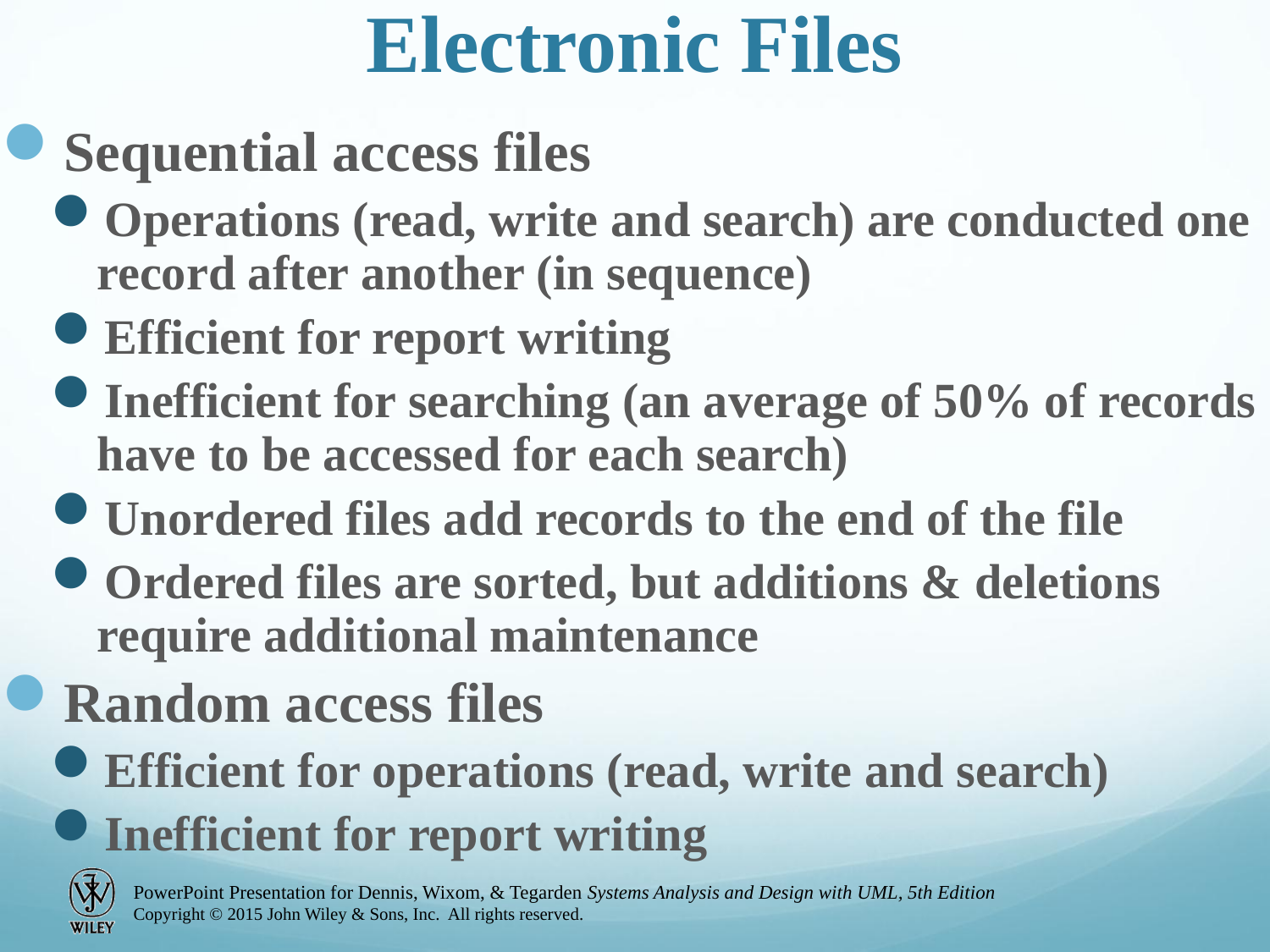

# Electronic Files
Sequential access files
Operations (read, write and search) are conducted one record after another (in sequence)
Efficient for report writing
Inefficient for searching (an average of 50% of records have to be accessed for each search)
Unordered files add records to the end of the file
Ordered files are sorted, but additions & deletions require additional maintenance
Random access files
Efficient for operations (read, write and search)
Inefficient for report writing